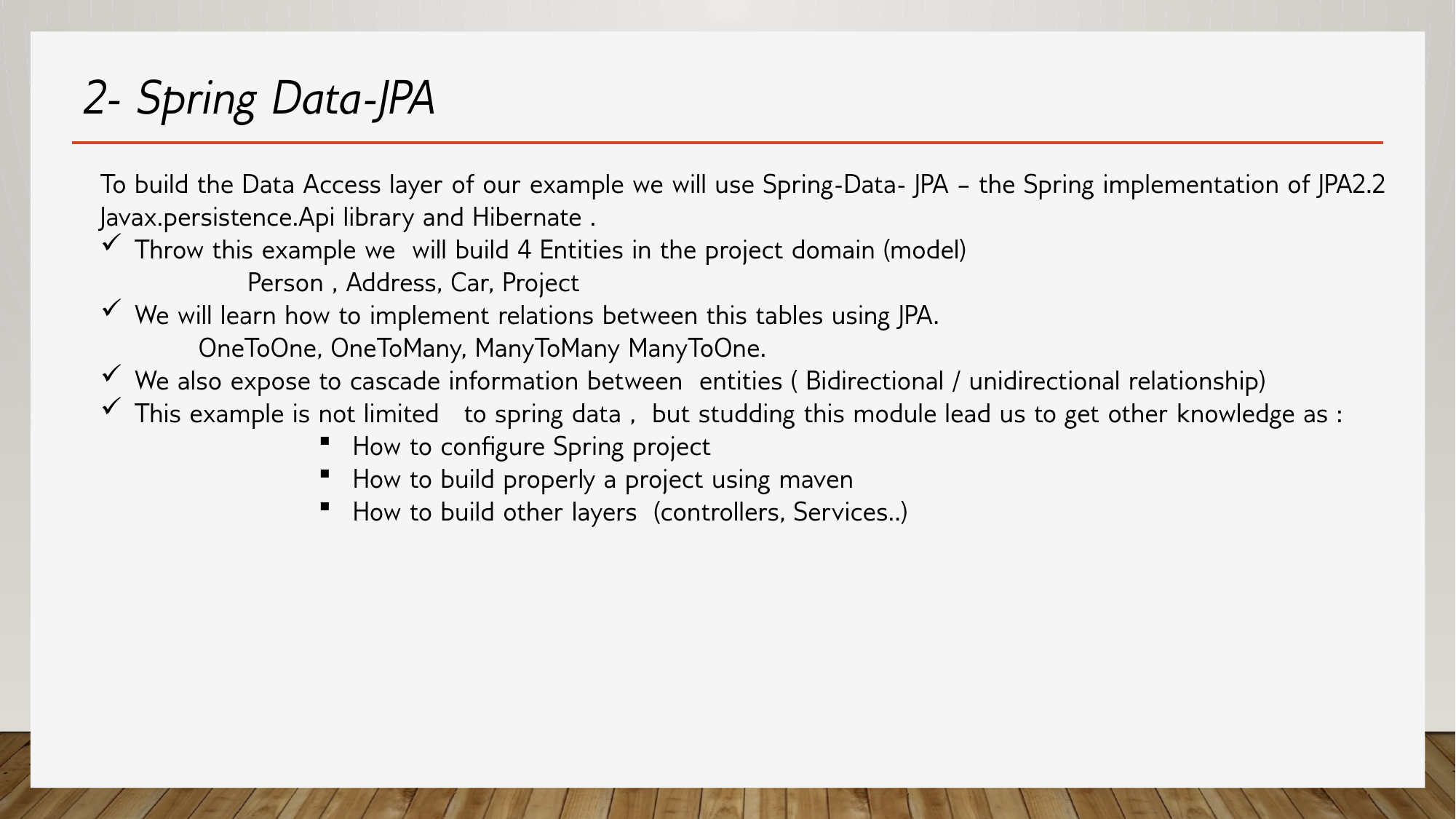

2- Spring Data-JPA
To build the Data Access layer of our example we will use Spring-Data- JPA – the Spring implementation of JPA2.2
Javax.persistence.Api library and Hibernate .
Throw this example we  will build 4 Entities in the project domain (model)
                  Person , Address, Car, Project
We will learn how to implement relations between this tables using JPA.
            OneToOne, OneToMany, ManyToMany ManyToOne.
We also expose to cascade information between  entities ( Bidirectional / unidirectional relationship)
This example is not limited   to spring data ,  but studding this module lead us to get other knowledge as :
How to configure Spring project
How to build properly a project using maven
How to build other layers  (controllers, Services..)